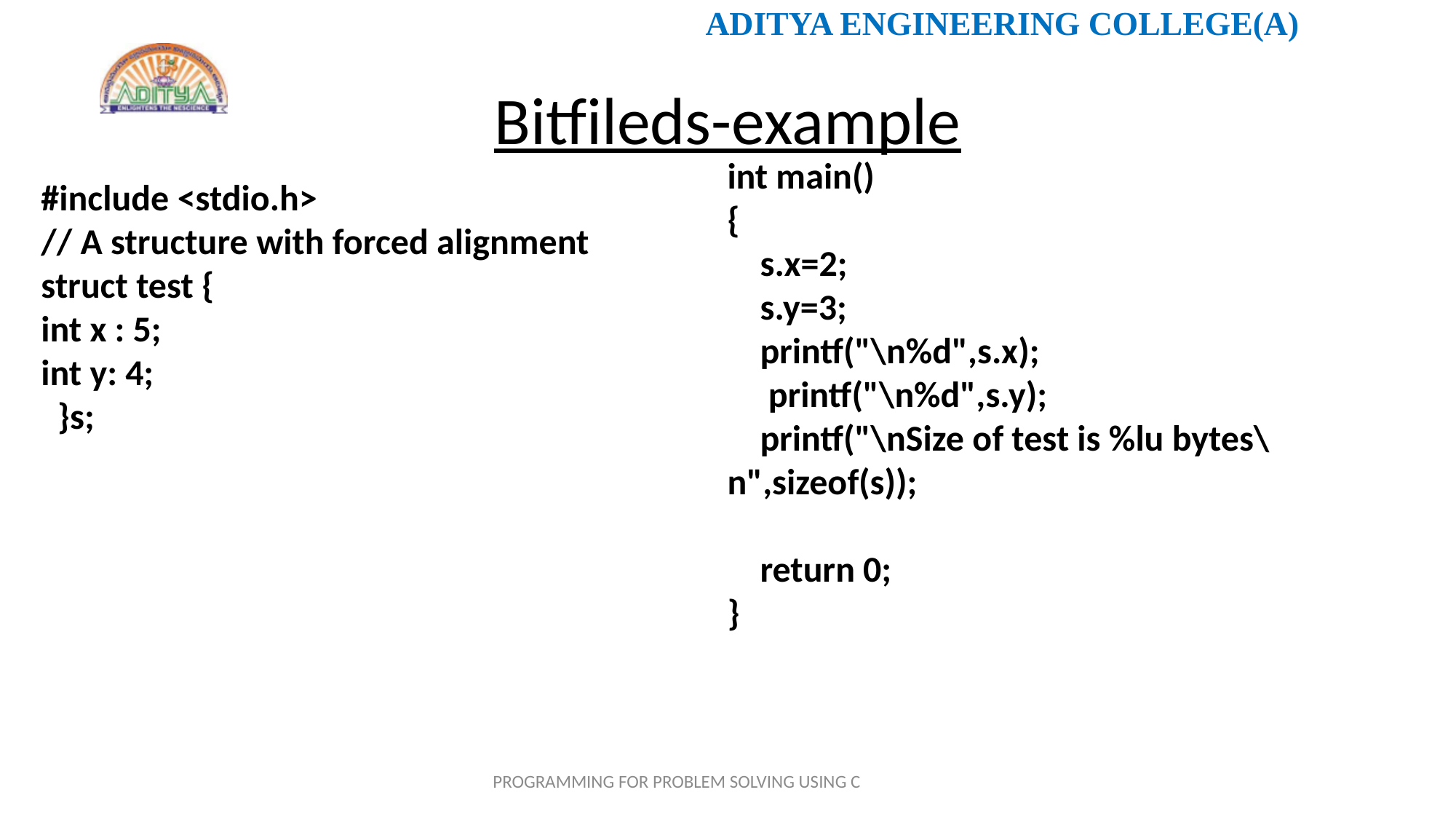

# Bitfileds-example
int main()
{
    s.x=2;
    s.y=3;
    printf("\n%d",s.x);
     printf("\n%d",s.y);
    printf("\nSize of test is %lu bytes\n",sizeof(s));

    return 0;
}
#include <stdio.h>
// A structure with forced alignment
struct test {
int x : 5;
int y: 4;
  }s;

PROGRAMMING FOR PROBLEM SOLVING USING C